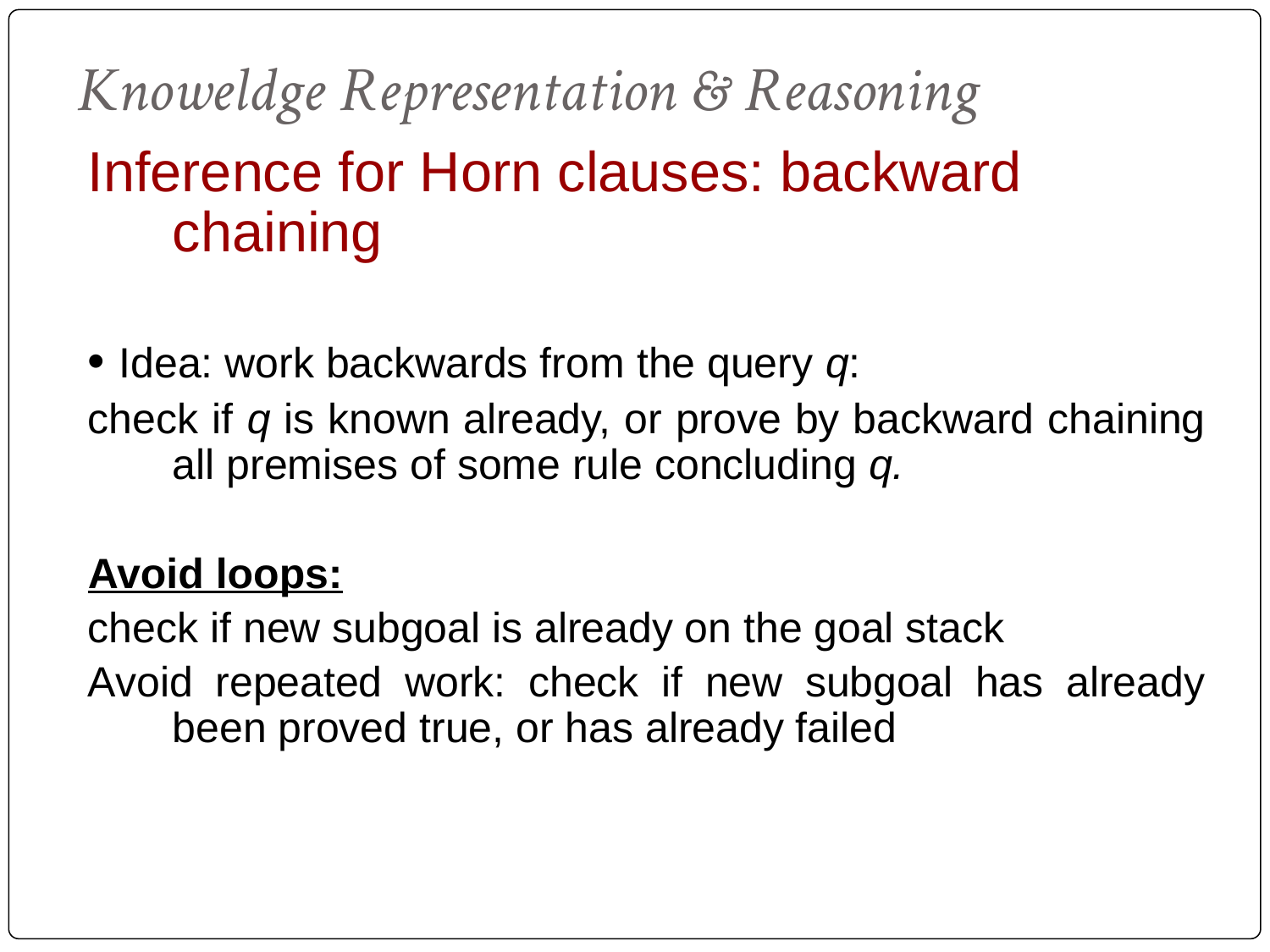

# Knoweldge Representation & Reasoning
Inference for Horn clauses: backward chaining

• Idea: work backwards from the query q:
check if q is known already, or prove by backward chaining all premises of some rule concluding q.

Avoid loops:
check if new subgoal is already on the goal stack
Avoid repeated work: check if new subgoal has already been proved true, or has already failed